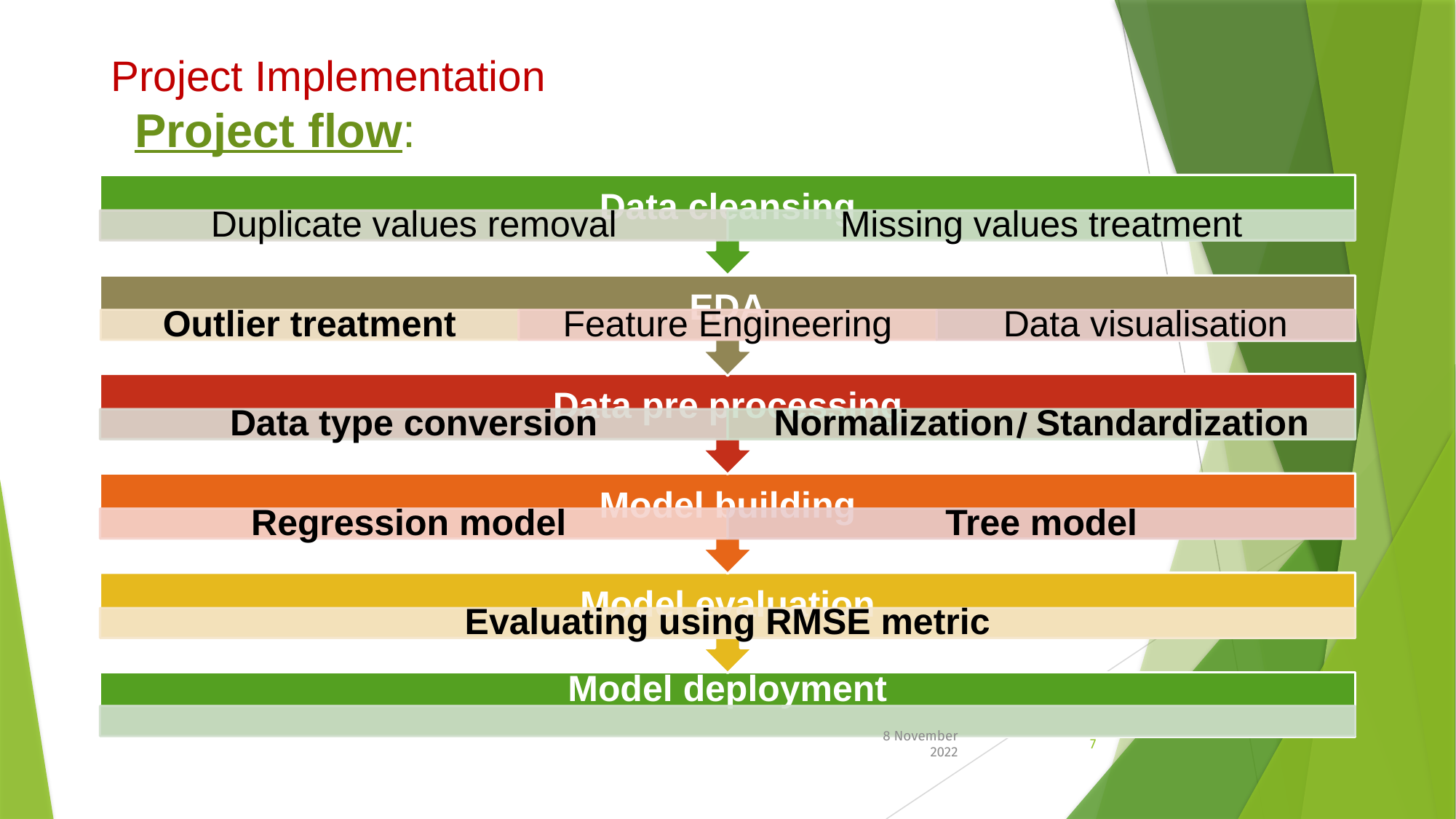

# Project Implementation Project flow:
Model deployment

Model evaluation
Evaluating using RMSE metric
Model building
Regression model
Tree model
Data pre processing
Data type conversion
Normalization/ Standardization
EDA
Outlier treatment
Feature Engineering
Data visualisation
Data cleansing
Duplicate values removal
Missing values treatment
8 November 2022
7